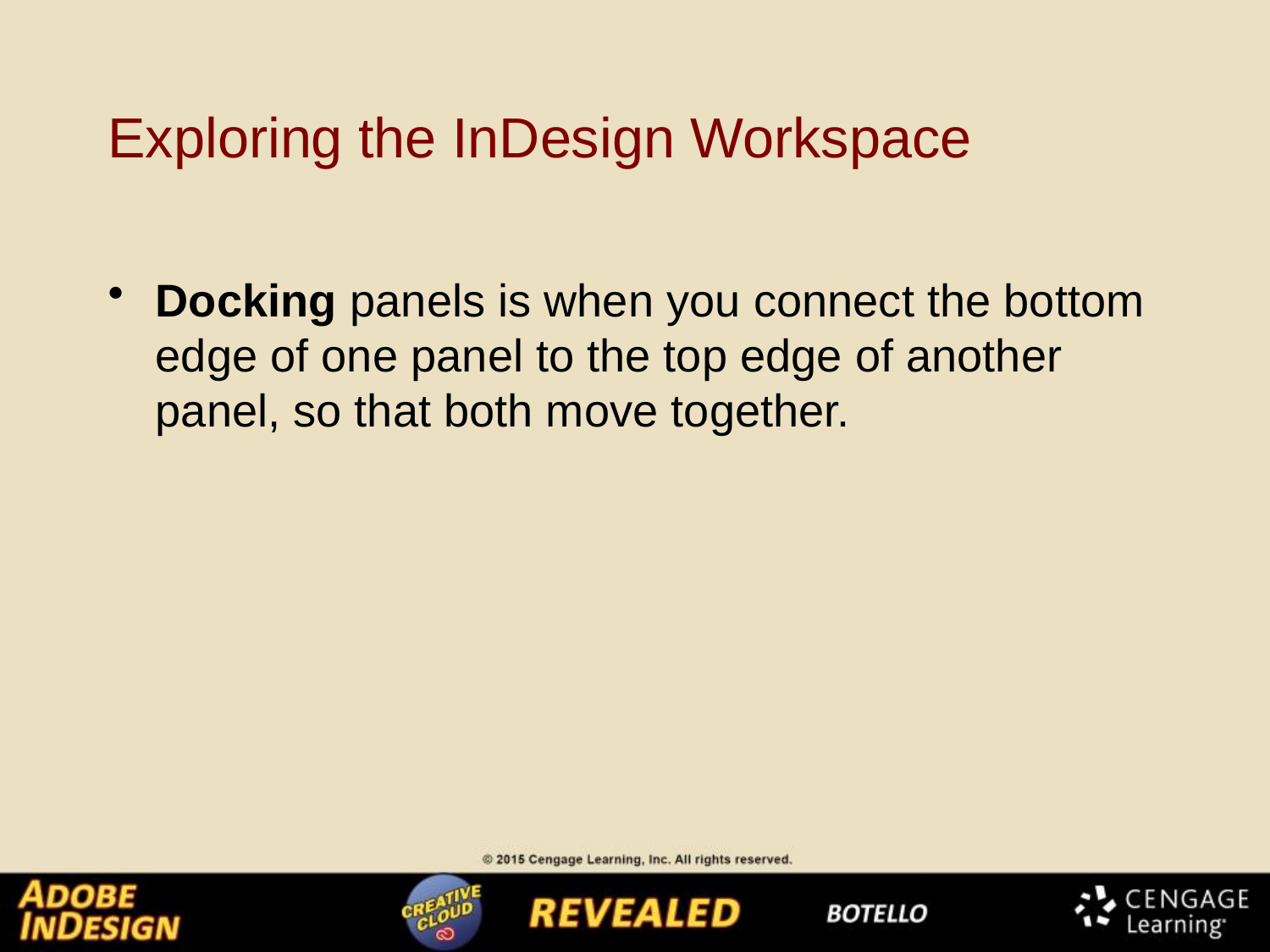

# Exploring the InDesign Workspace
Docking panels is when you connect the bottom edge of one panel to the top edge of another panel, so that both move together.